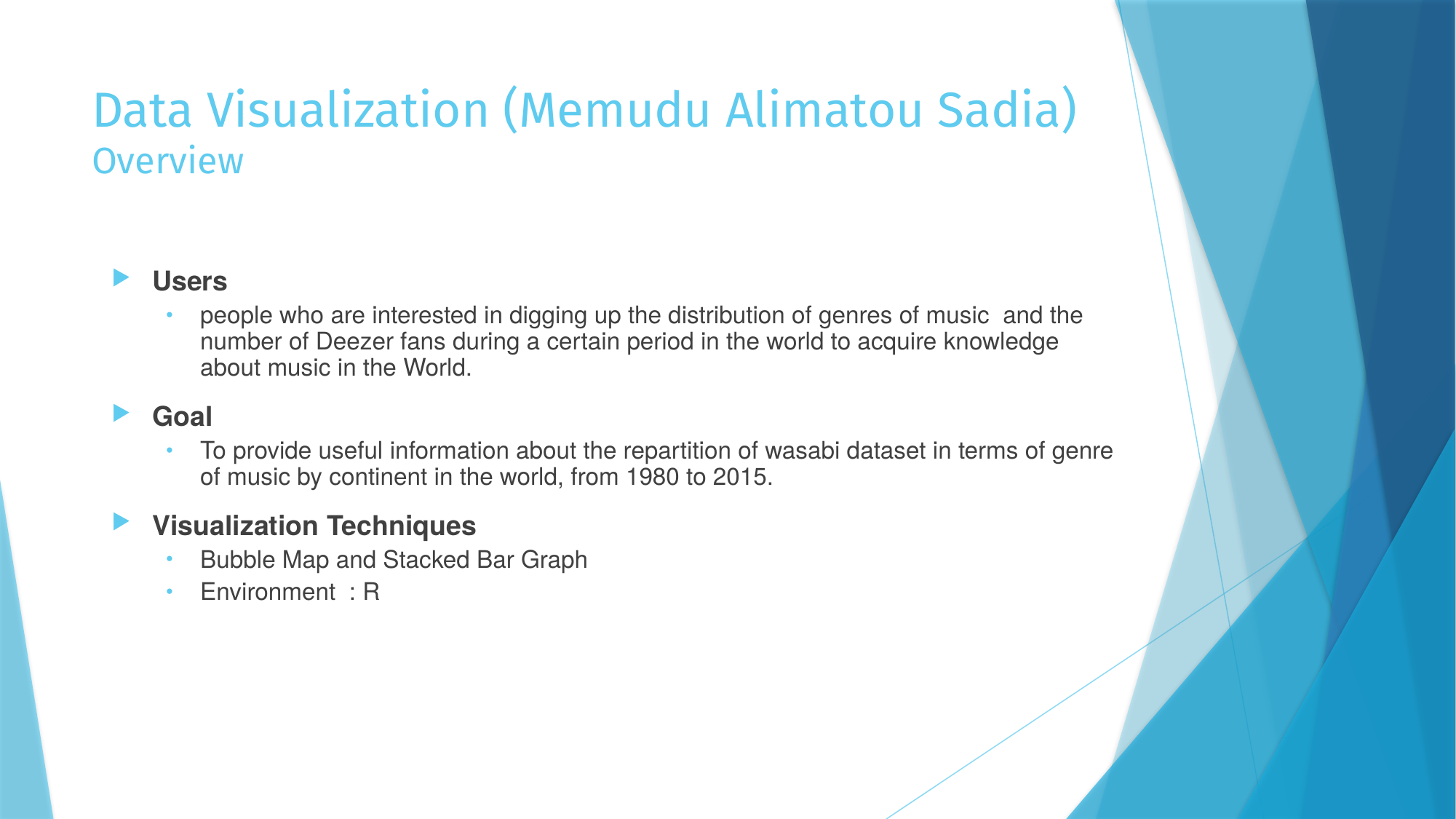

# Data Visualization (Memudu Alimatou Sadia) Overview
Users
people who are interested in digging up the distribution of genres of music  and the number of Deezer fans during a certain period in the world to acquire knowledge about music in the World.
Goal
To provide useful information about the repartition of wasabi dataset in terms of genre of music by continent in the world, from 1980 to 2015.
Visualization Techniques
Bubble Map and Stacked Bar Graph
Environment  : R